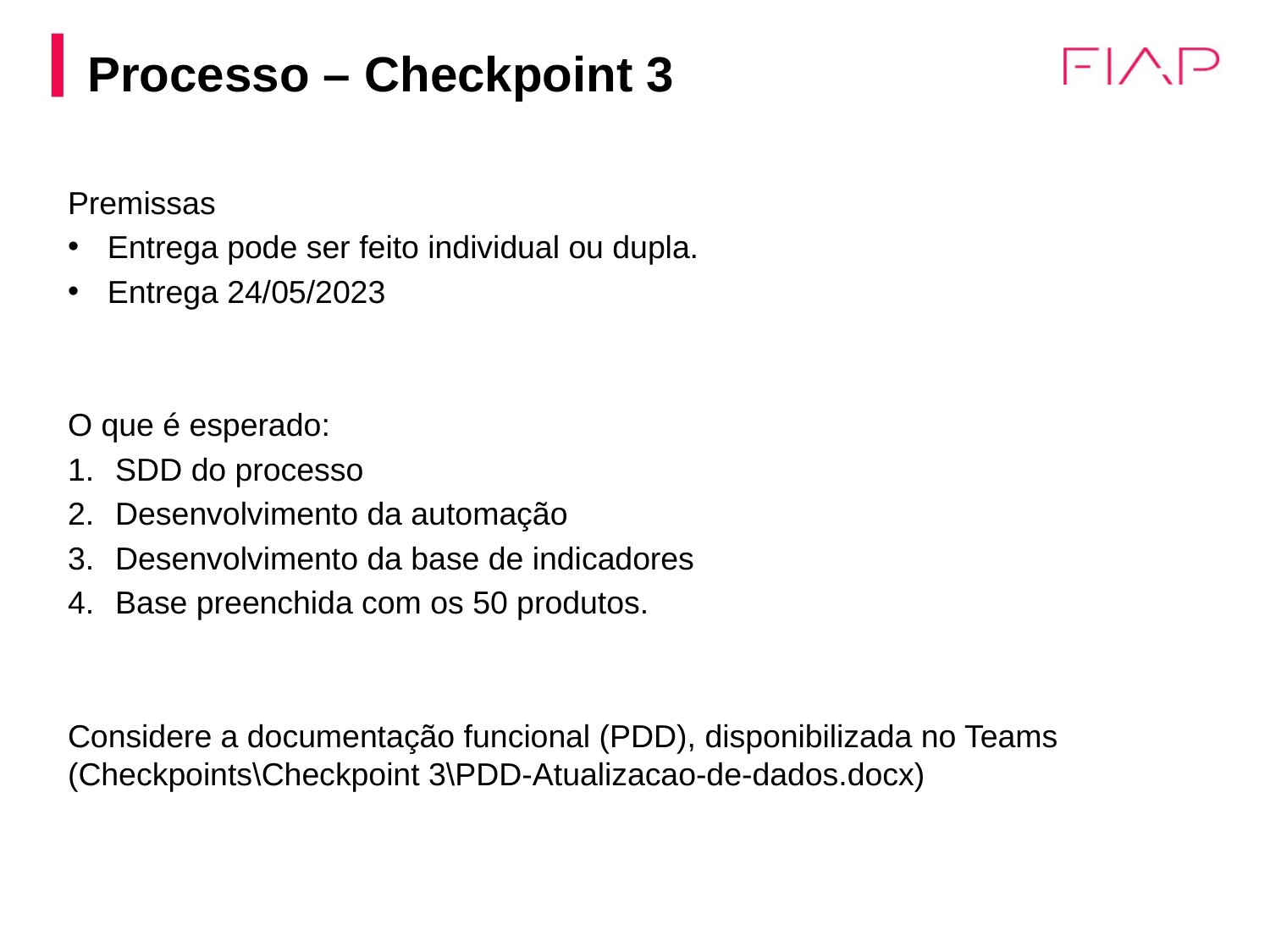

# Processo – Checkpoint 3
Premissas
Entrega pode ser feito individual ou dupla.
Entrega 24/05/2023

O que é esperado:
SDD do processo
Desenvolvimento da automação
Desenvolvimento da base de indicadores
Base preenchida com os 50 produtos.

Considere a documentação funcional (PDD), disponibilizada no Teams (Checkpoints\Checkpoint 3\PDD-Atualizacao-de-dados.docx)